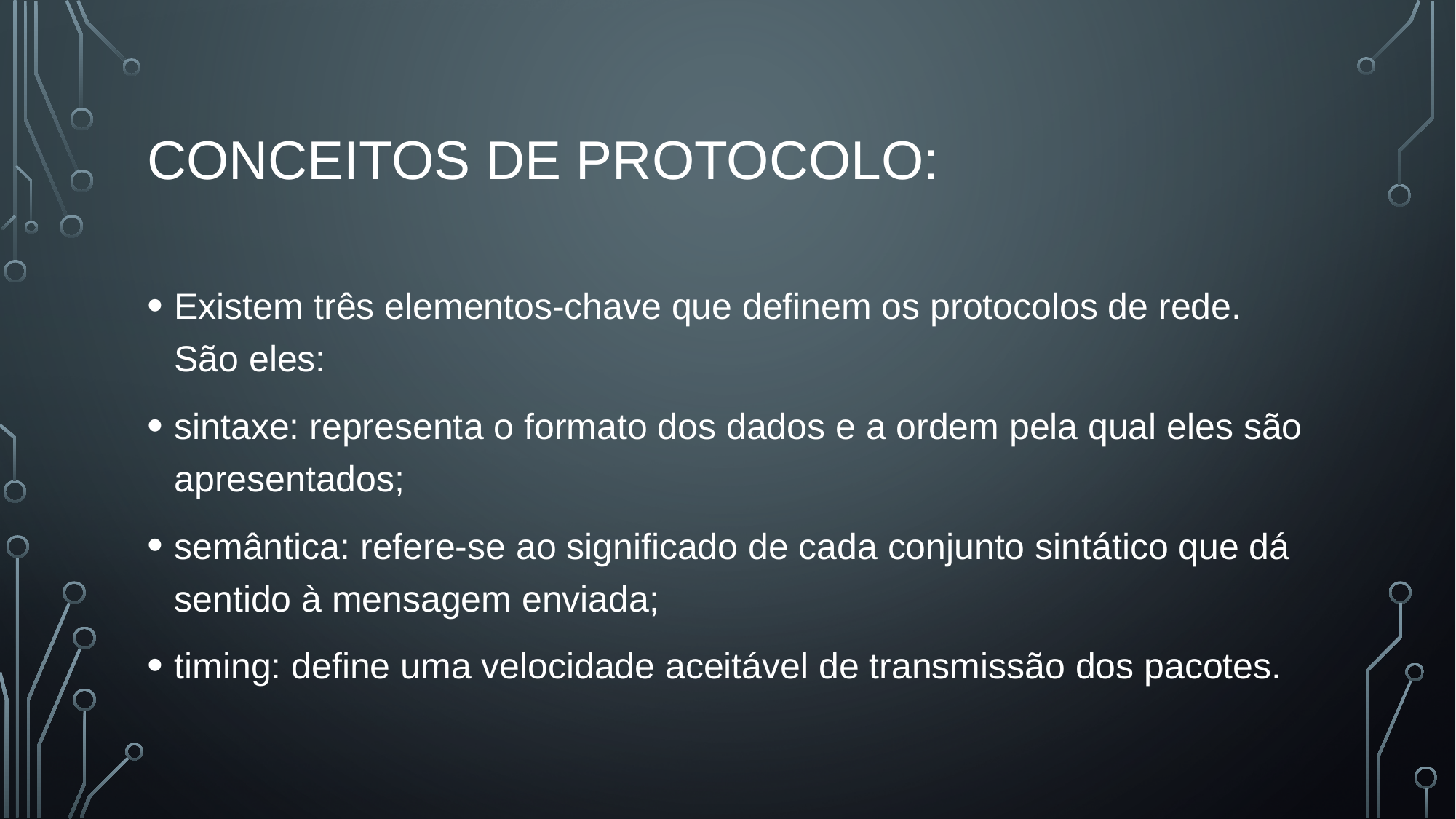

# Conceitos de protocolo:
Existem três elementos-chave que definem os protocolos de rede. São eles:
sintaxe: representa o formato dos dados e a ordem pela qual eles são apresentados;
semântica: refere-se ao significado de cada conjunto sintático que dá sentido à mensagem enviada;
timing: define uma velocidade aceitável de transmissão dos pacotes.